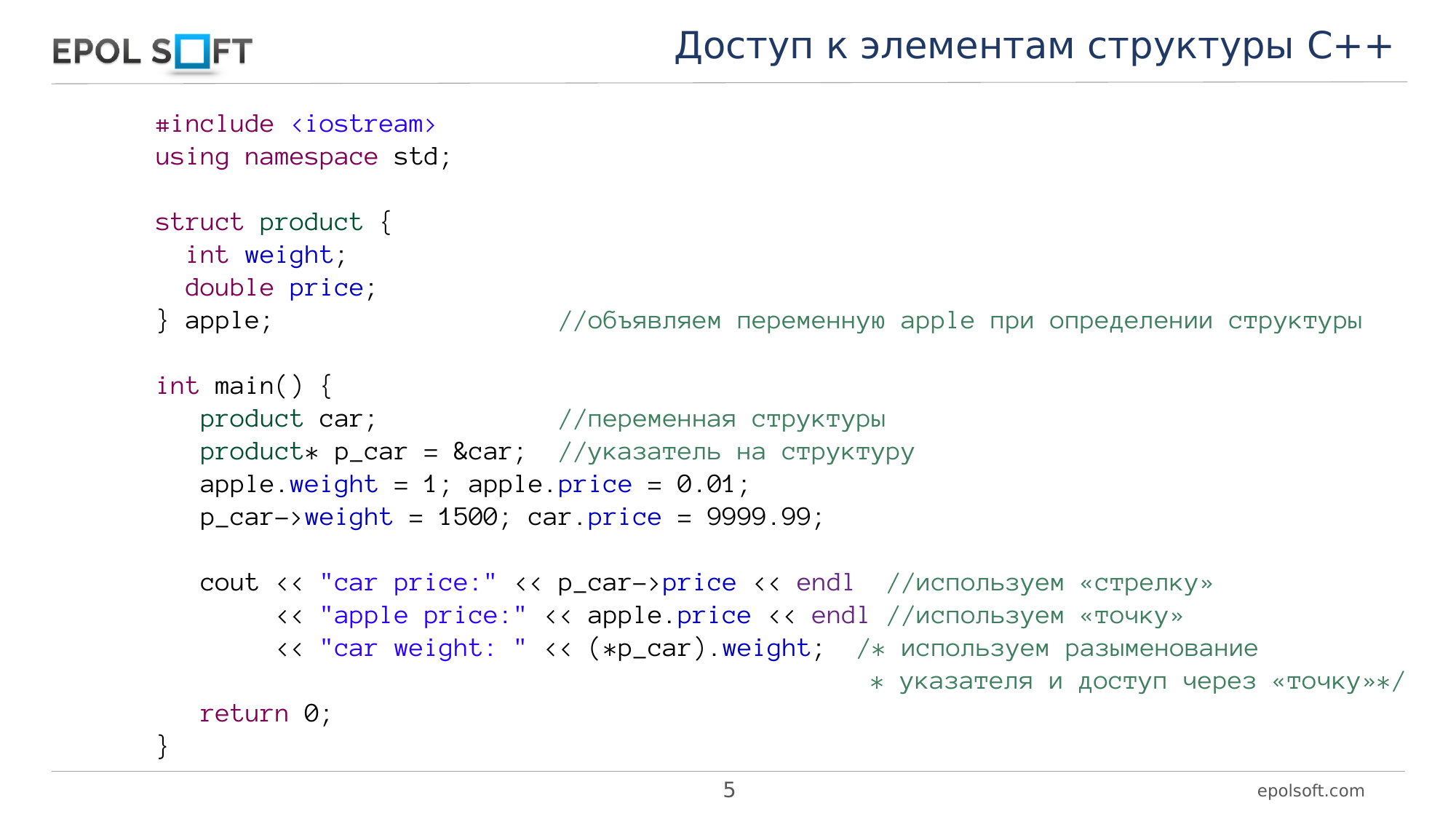

Доступ к элементам структуры С++
#include <iostream>
using namespace std;

struct product {
  int weight;
  double price;
} apple;                   //объявляем переменную apple при определении структуры

int main() {
   product car;            //переменная структуры
   product* p_car = &car;  //указатель на структуру
   apple.weight = 1; apple.price = 0.01;
   p_car->weight = 1500; car.price = 9999.99;

   cout << "car price:" << p_car->price << endl  //используем «стрелку»
        << "apple price:" << apple.price << endl //используем «точку»
        << "car weight: " << (*p_car).weight;  /* используем разыменование
						    * указателя и доступ через «точку»*/
   return 0;
}
5